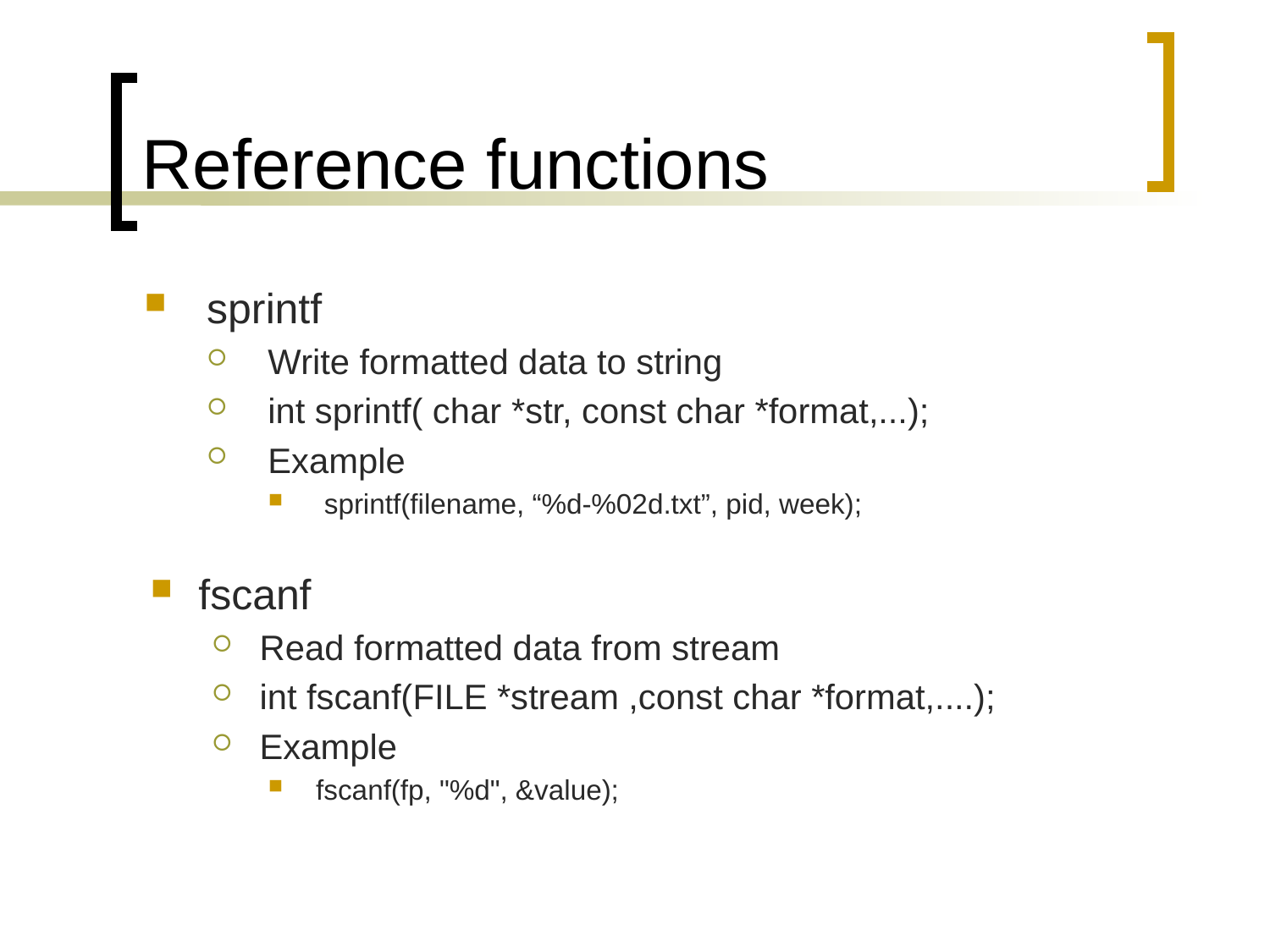

# Reference functions
sprintf
Write formatted data to string
int sprintf( char *str, const char *format,...);
Example
sprintf(filename, “%d-%02d.txt”, pid, week);

fscanf
Read formatted data from stream
int fscanf(FILE *stream ,const char *format,....);
Example
fscanf(fp, "%d", &value);